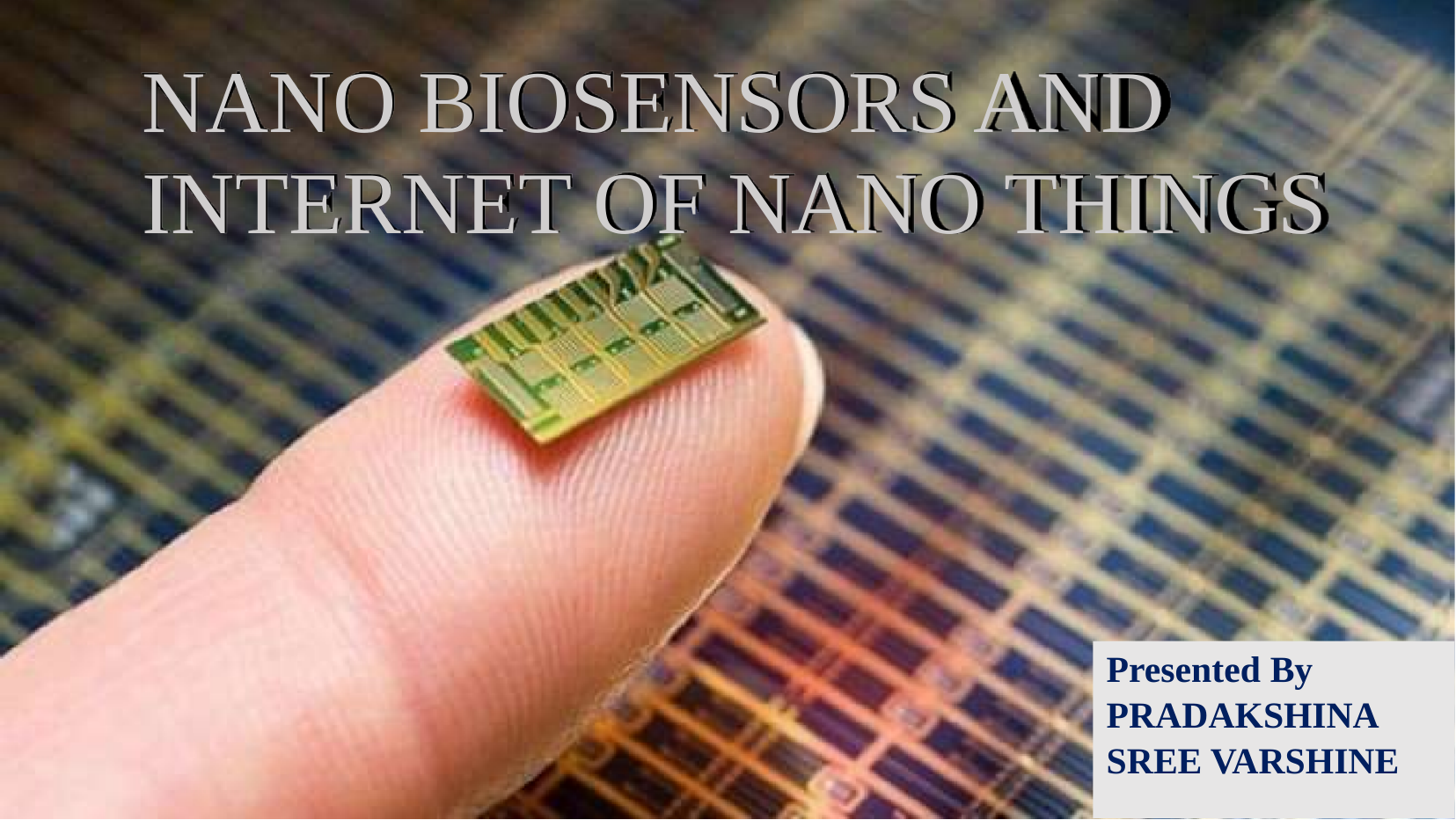

# NANO BIOSENSORS AND  INTERNET OF NANO THINGS

Presented By
PRADAKSHINA
SREE VARSHINE
1